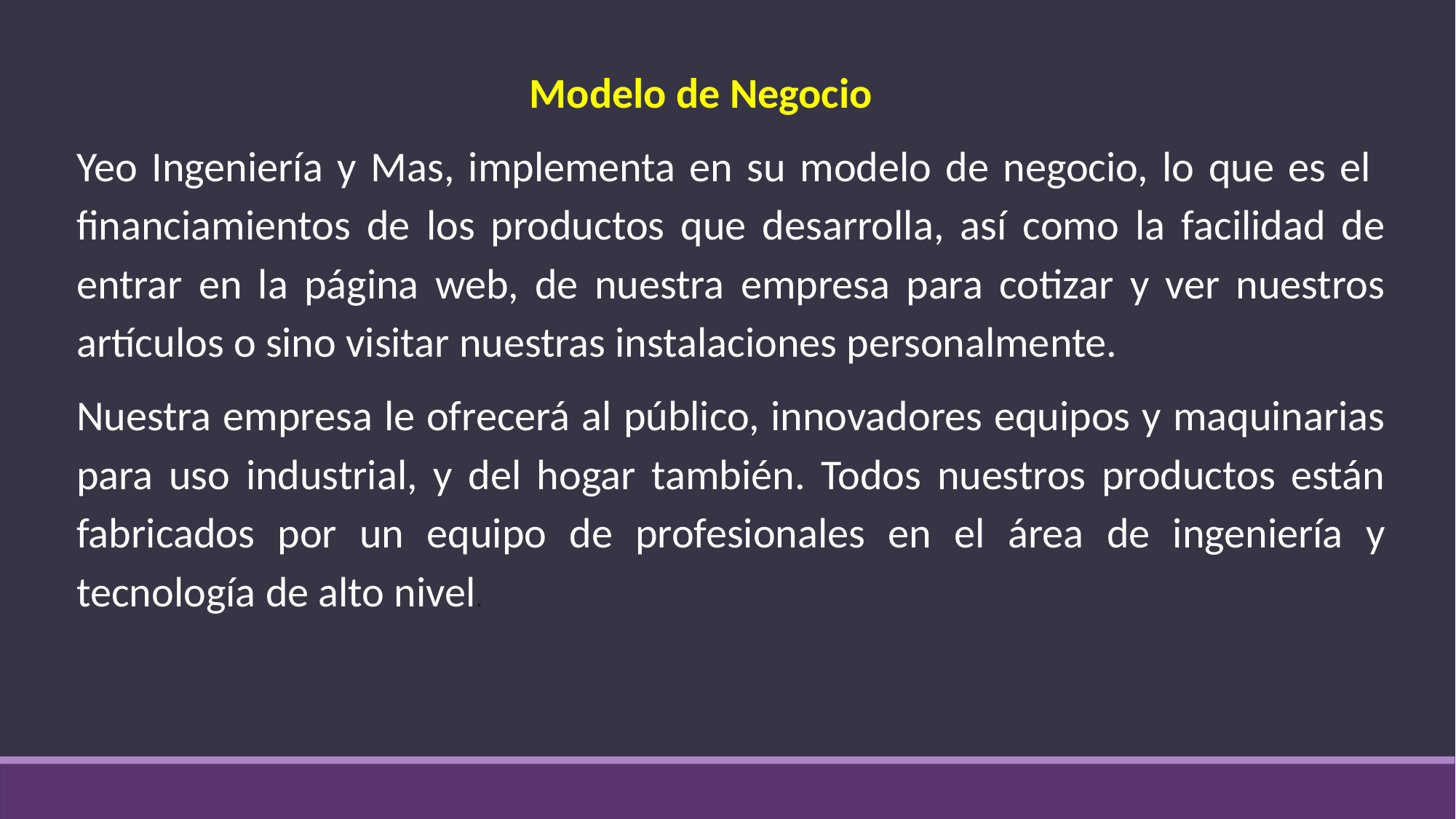

Modelo de Negocio
Yeo Ingeniería y Mas, implementa en su modelo de negocio, lo que es el  financiamientos de los productos que desarrolla, así como la facilidad de entrar en la página web, de nuestra empresa para cotizar y ver nuestros artículos o sino visitar nuestras instalaciones personalmente.
Nuestra empresa le ofrecerá al público, innovadores equipos y maquinarias para uso industrial, y del hogar también. Todos nuestros productos están fabricados por un equipo de profesionales en el área de ingeniería y tecnología de alto nivel.